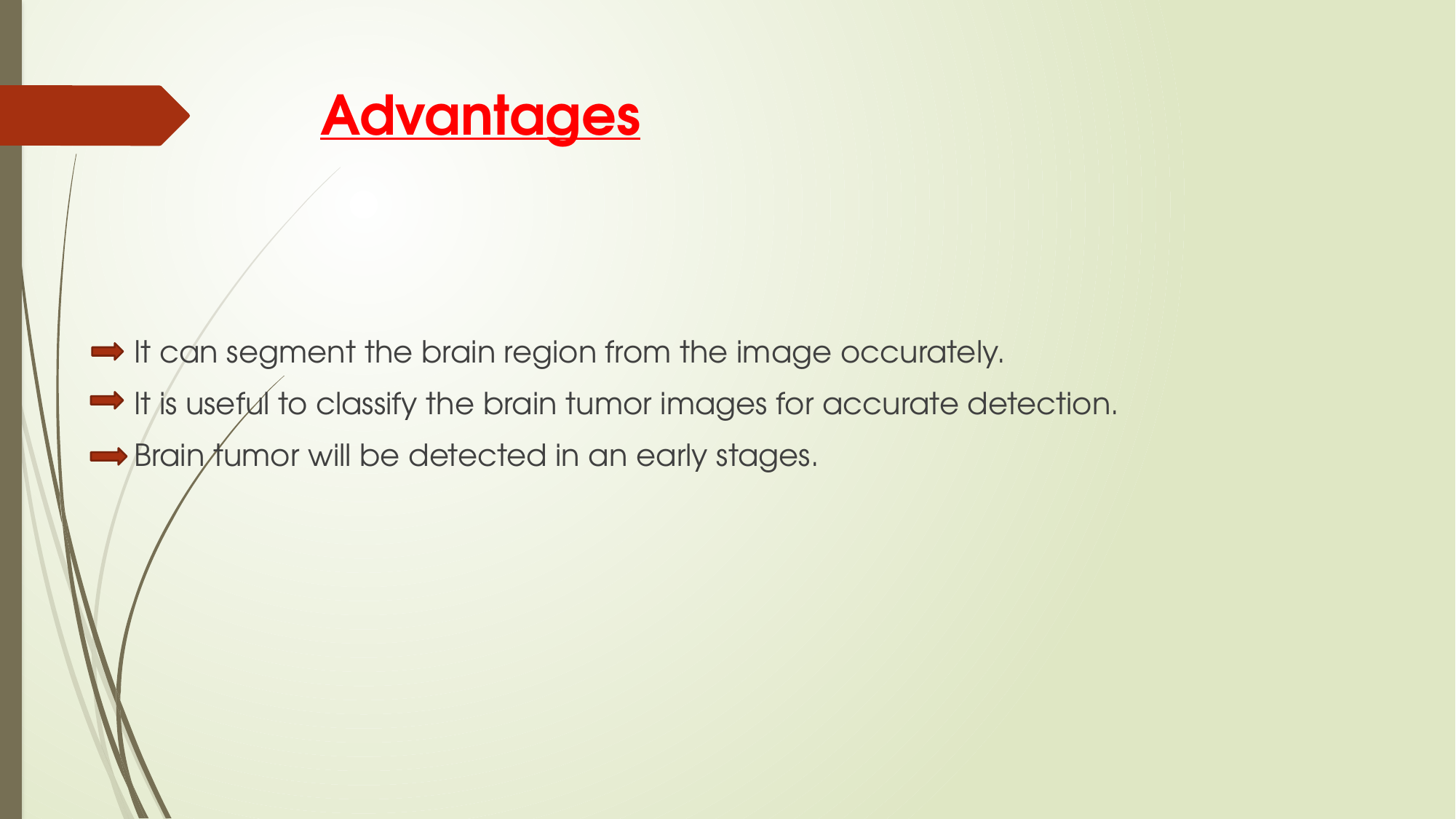

# Advantages
It can segment the brain region from the image occurately.
It is useful to classify the brain tumor images for accurate detection.
Brain tumor will be detected in an early stages.